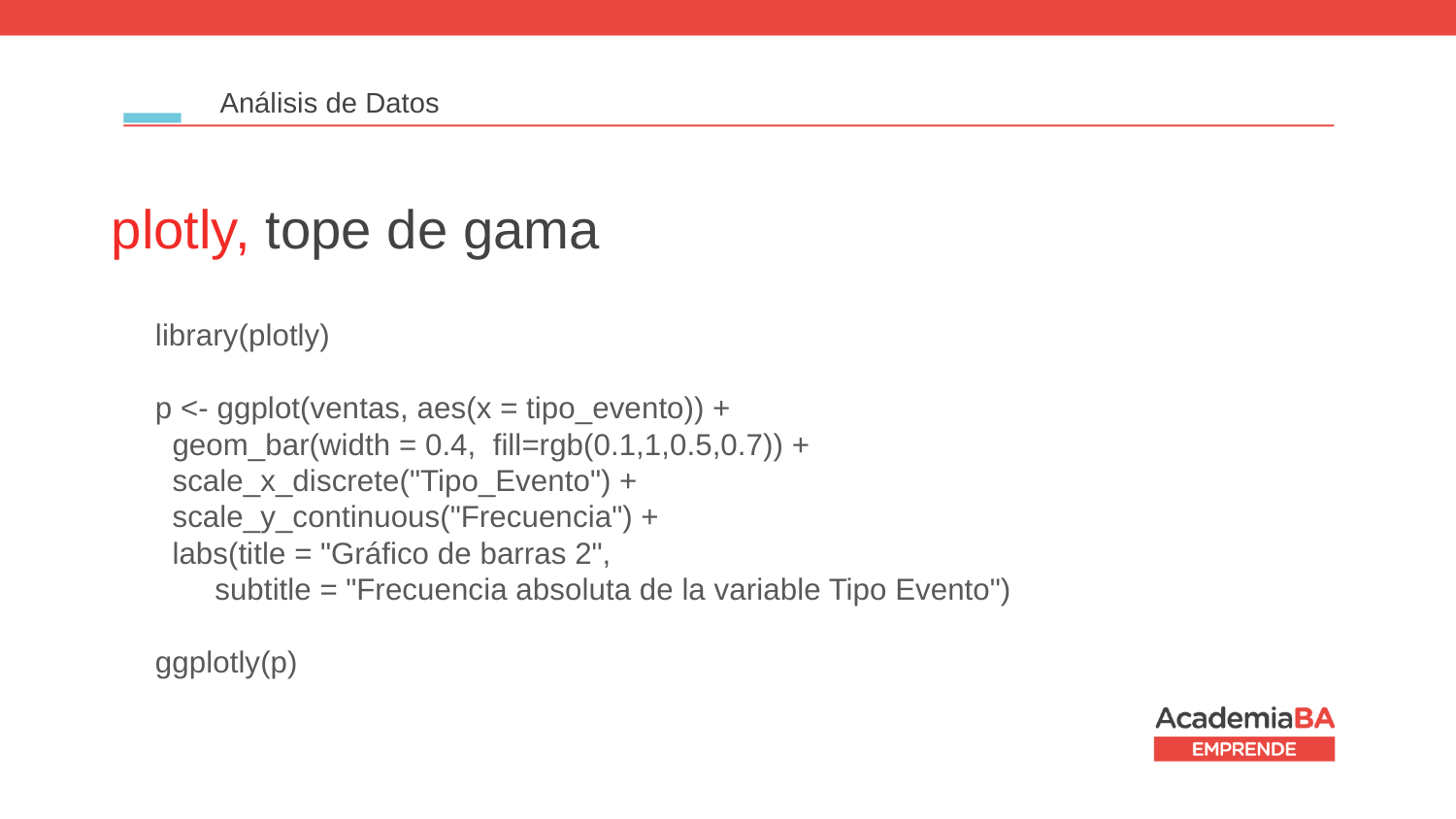

Análisis de Datos
plotly, tope de gama
library(plotly)

p <- ggplot(ventas, aes(x = tipo_evento)) +
  geom_bar(width = 0.4,  fill=rgb(0.1,1,0.5,0.7)) +
  scale_x_discrete("Tipo_Evento") +
  scale_y_continuous("Frecuencia") +
  labs(title = "Gráfico de barras 2",
       subtitle = "Frecuencia absoluta de la variable Tipo Evento")

ggplotly(p)